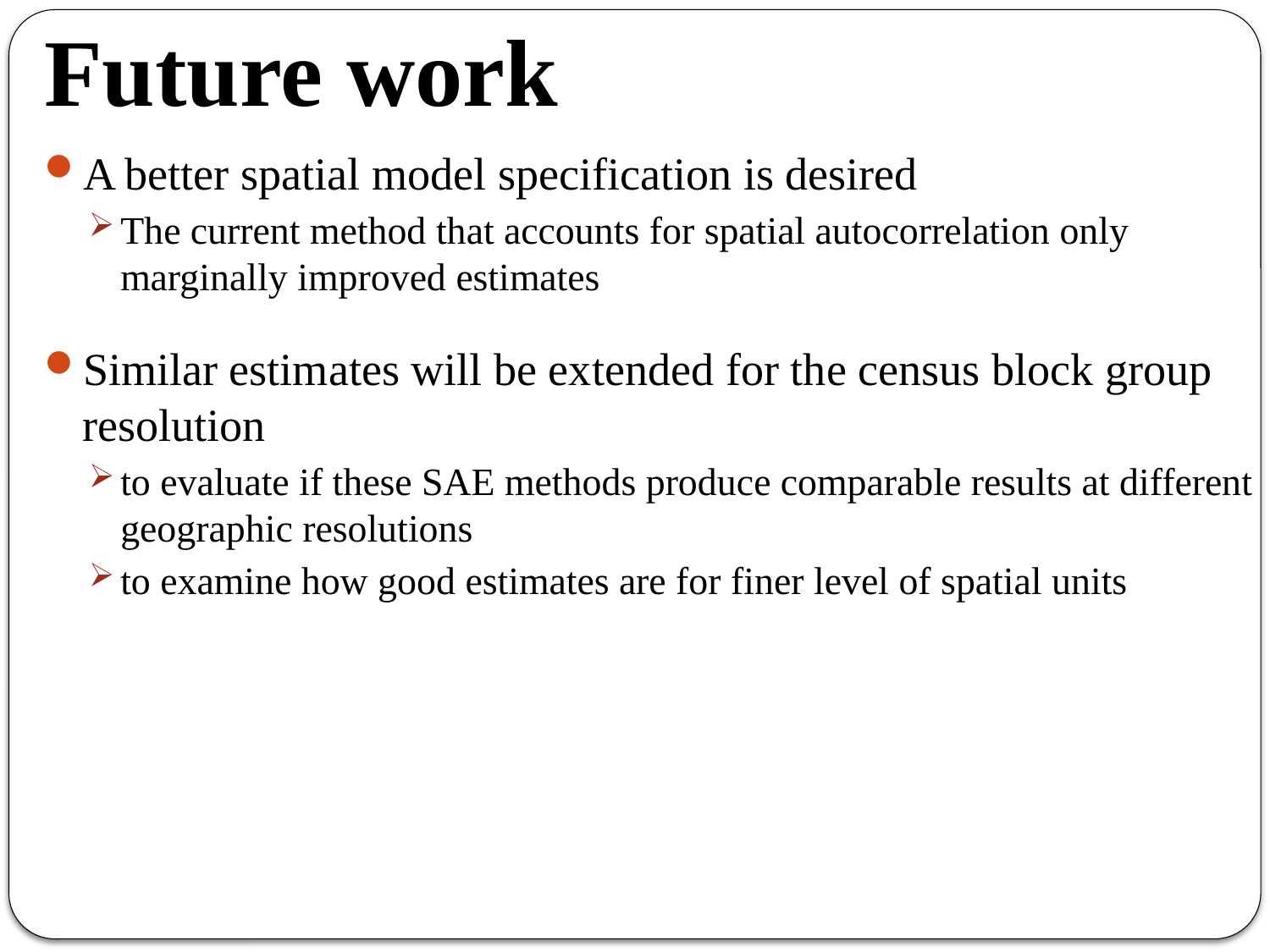

# Future work
A better spatial model specification is desired
The current method that accounts for spatial autocorrelation only marginally improved estimates

Similar estimates will be extended for the census block group resolution
to evaluate if these SAE methods produce comparable results at different geographic resolutions
to examine how good estimates are for finer level of spatial units